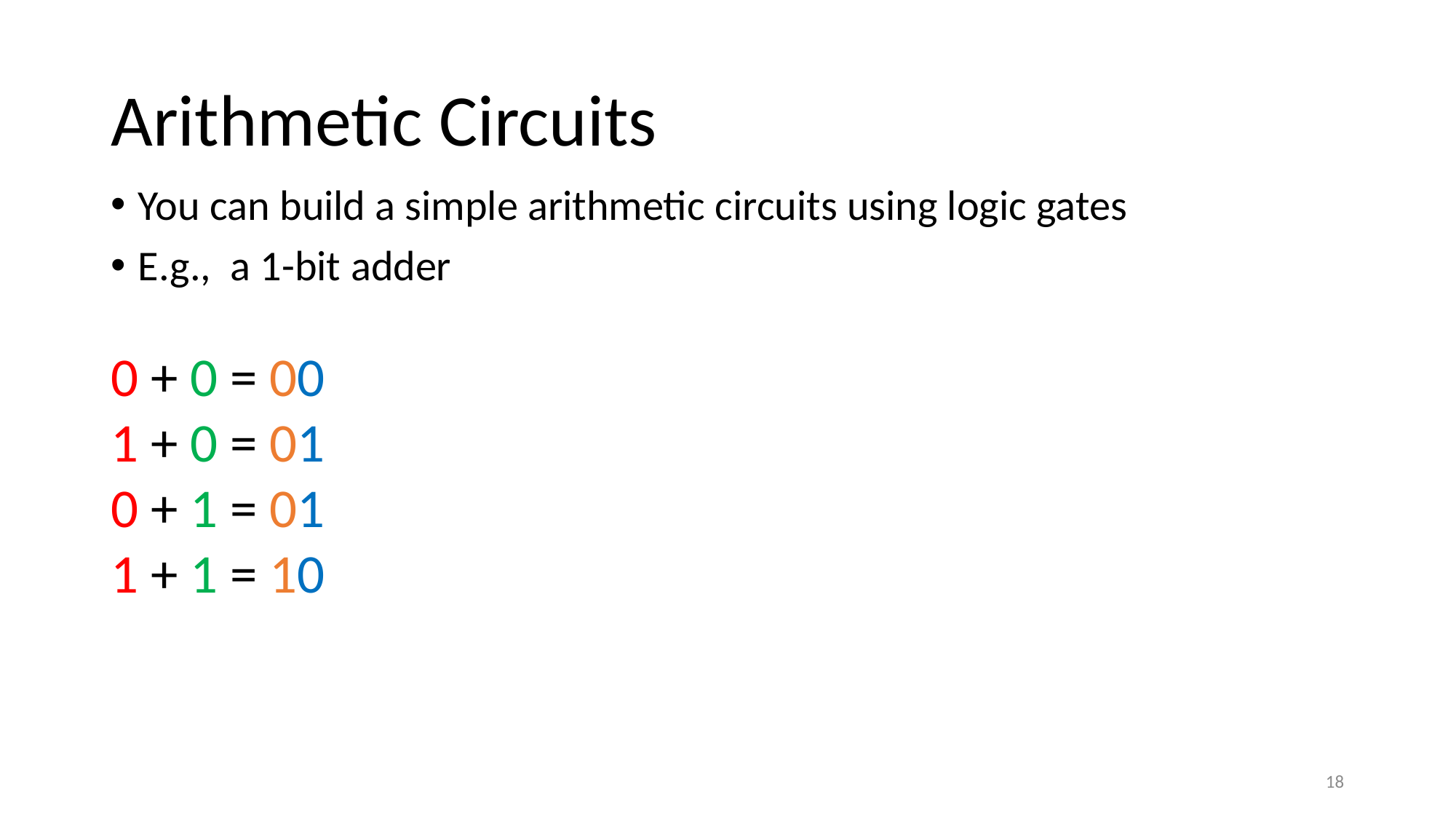

# Arithmetic Circuits
You can build a simple arithmetic circuits using logic gates
E.g.,  a 1-bit adder

0 + 0 = 00
1 + 0 = 01
0 + 1 = 01
1 + 1 = 10

18